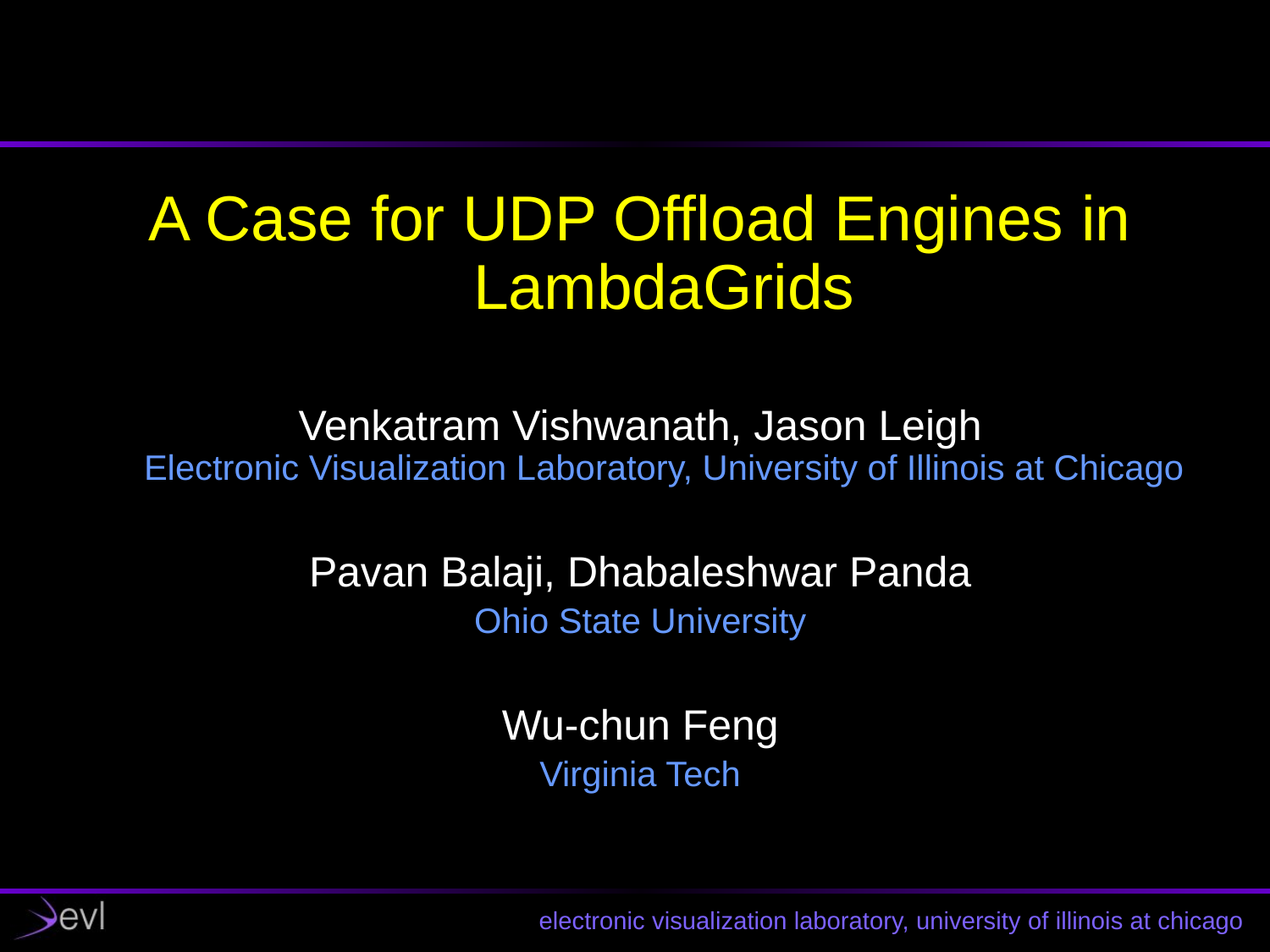

A Case for UDP Offload Engines in LambdaGrids

Venkatram Vishwanath, Jason Leigh
Electronic Visualization Laboratory, University of Illinois at Chicago

Pavan Balaji, Dhabaleshwar Panda
Ohio State University

Wu-chun Feng
Virginia Tech